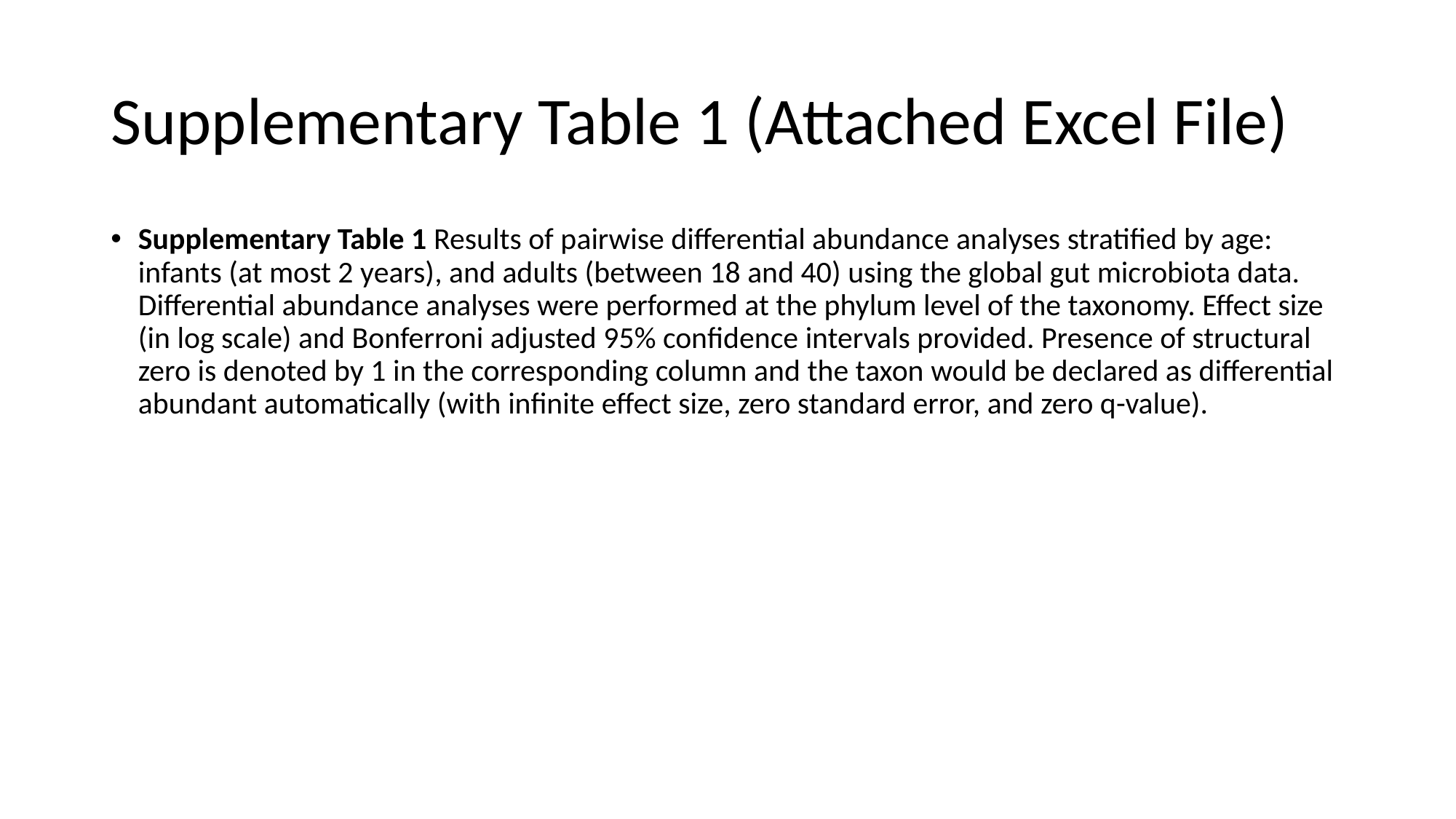

# Supplementary Table 1 (Attached Excel File)
Supplementary Table 1 Results of pairwise differential abundance analyses stratified by age: infants (at most 2 years), and adults (between 18 and 40) using the global gut microbiota data. Differential abundance analyses were performed at the phylum level of the taxonomy. Effect size (in log scale) and Bonferroni adjusted 95% confidence intervals provided. Presence of structural zero is denoted by 1 in the corresponding column and the taxon would be declared as differential abundant automatically (with infinite effect size, zero standard error, and zero q-value).